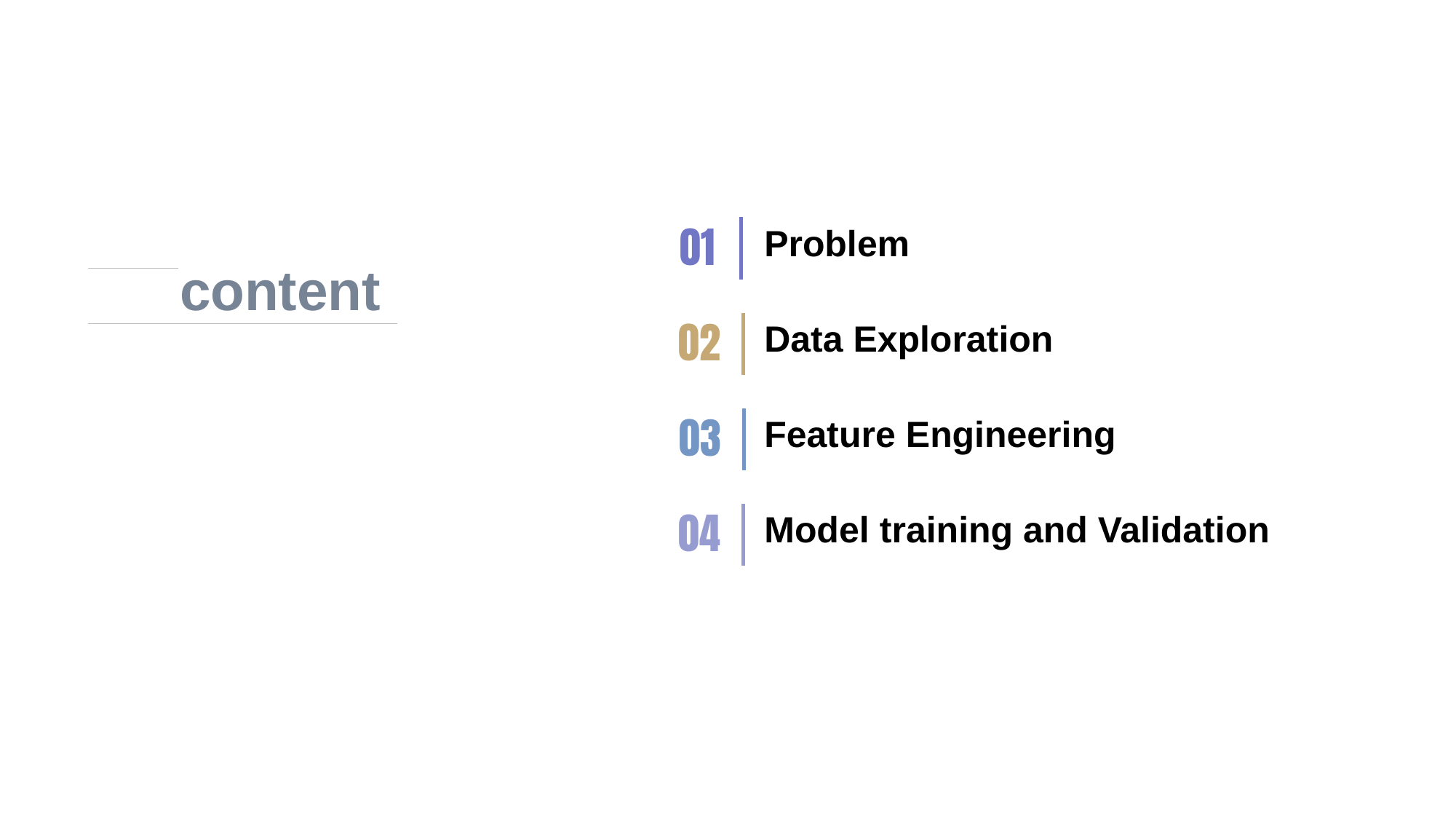

01
Problem
content
02
Data Exploration
03
Feature Engineering
04
Model training and Validation